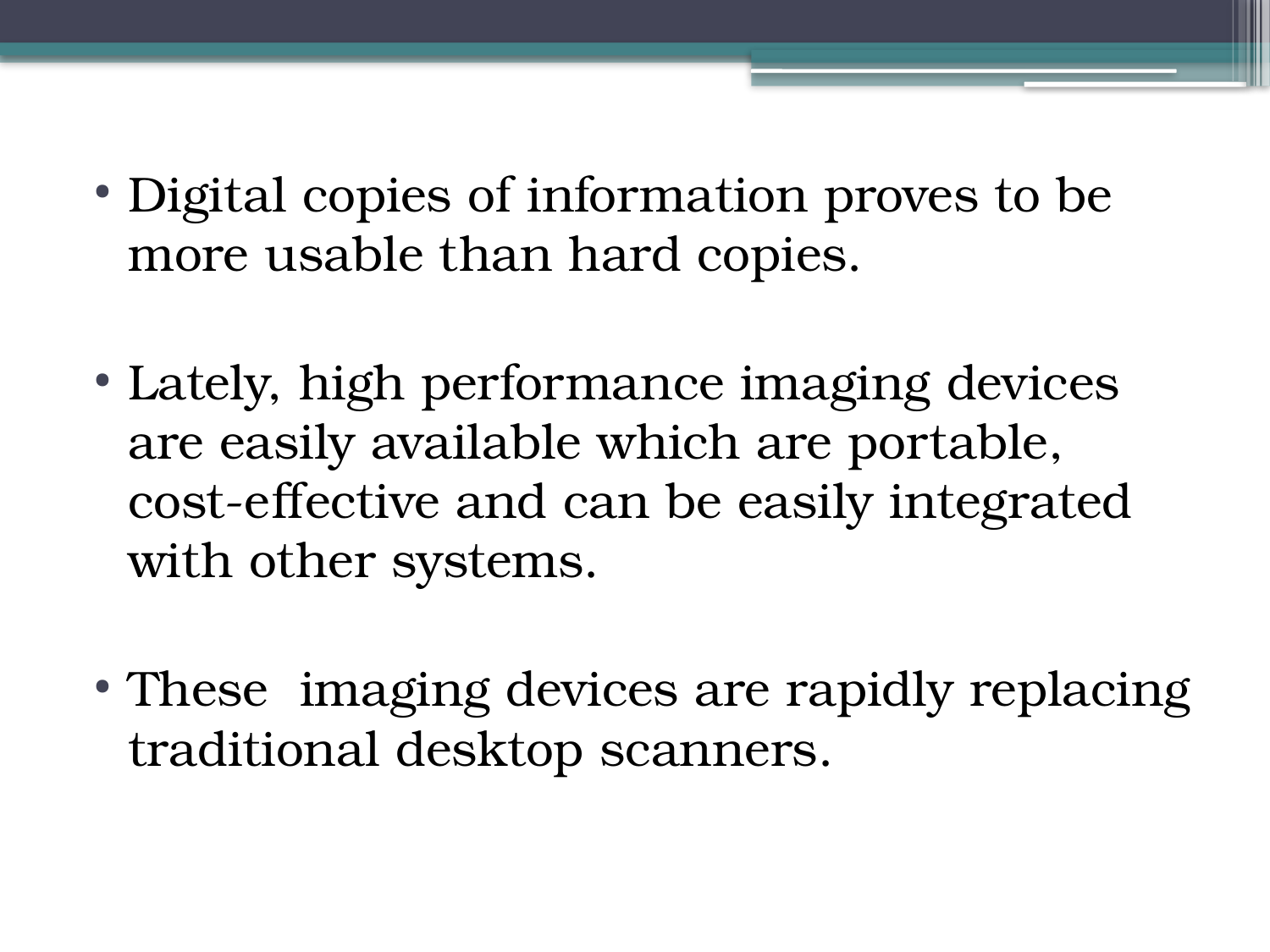

Digital copies of information proves to be more usable than hard copies.

Lately, high performance imaging devices are easily available which are portable, cost-effective and can be easily integrated with other systems.

These  imaging devices are rapidly replacing traditional desktop scanners.